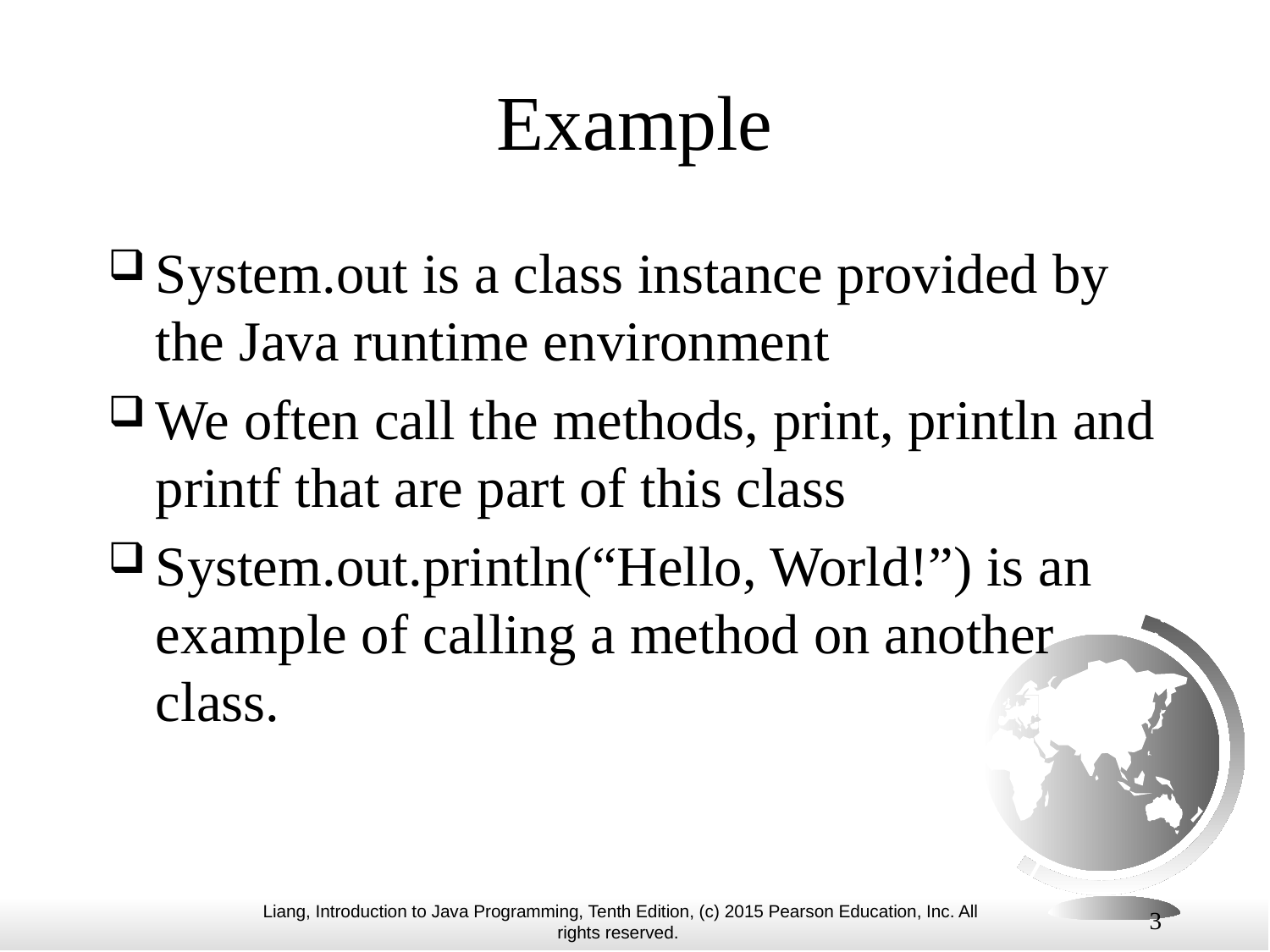

# Example
System.out is a class instance provided by the Java runtime environment
We often call the methods, print, println and printf that are part of this class
System.out.println(“Hello, World!”) is an example of calling a method on another class.
3